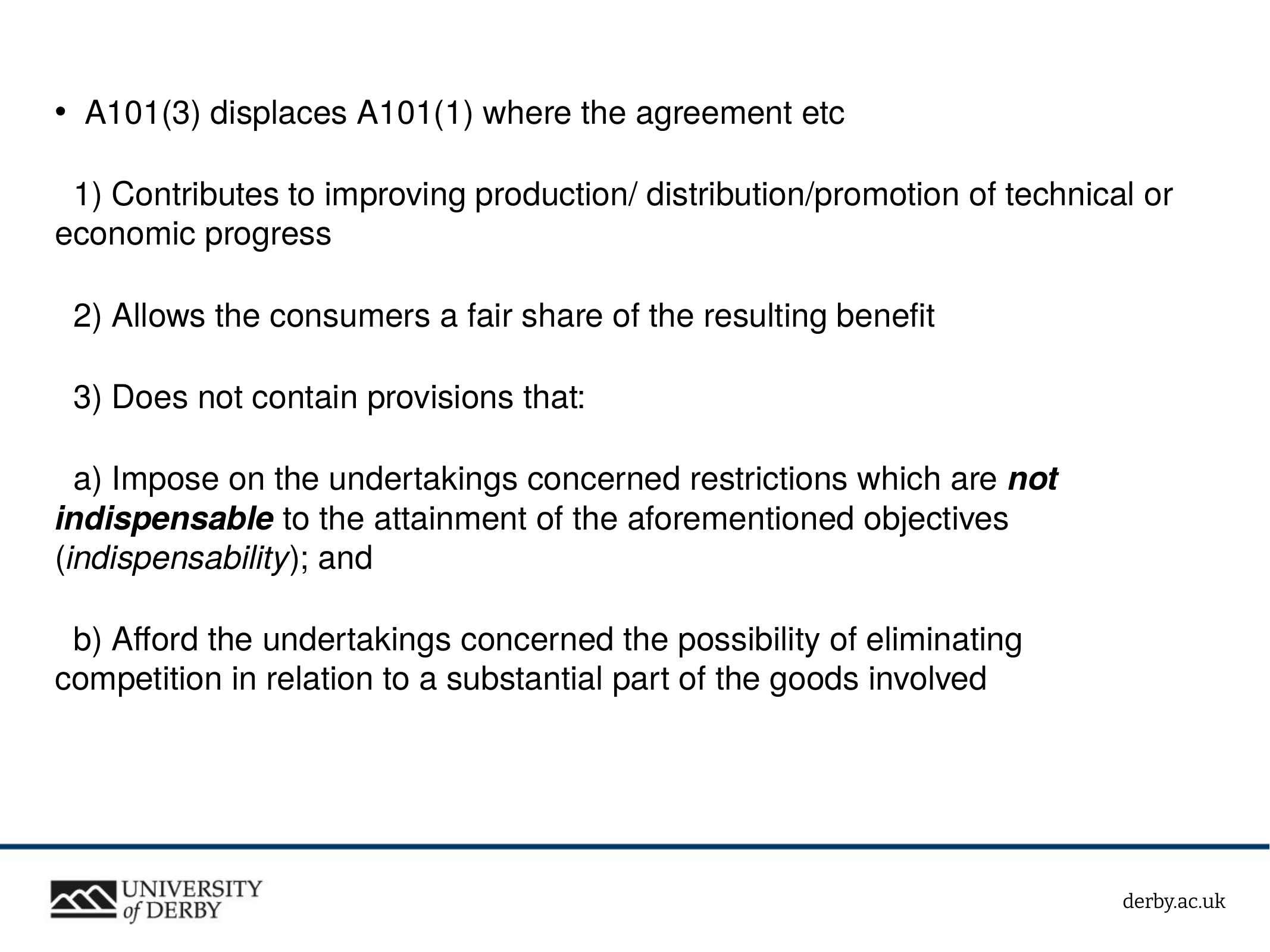

A101(3) displaces A101(1) where the agreement etc
1) Contributes to improving production/ distribution/promotion of technical or economic progress
2) Allows the consumers a fair share of the resulting benefit
3) Does not contain provisions that:
a) Impose on the undertakings concerned restrictions which are not indispensable to the attainment of the aforementioned objectives (indispensability); and
b) Afford the undertakings concerned the possibility of eliminating competition in relation to a substantial part of the goods involved